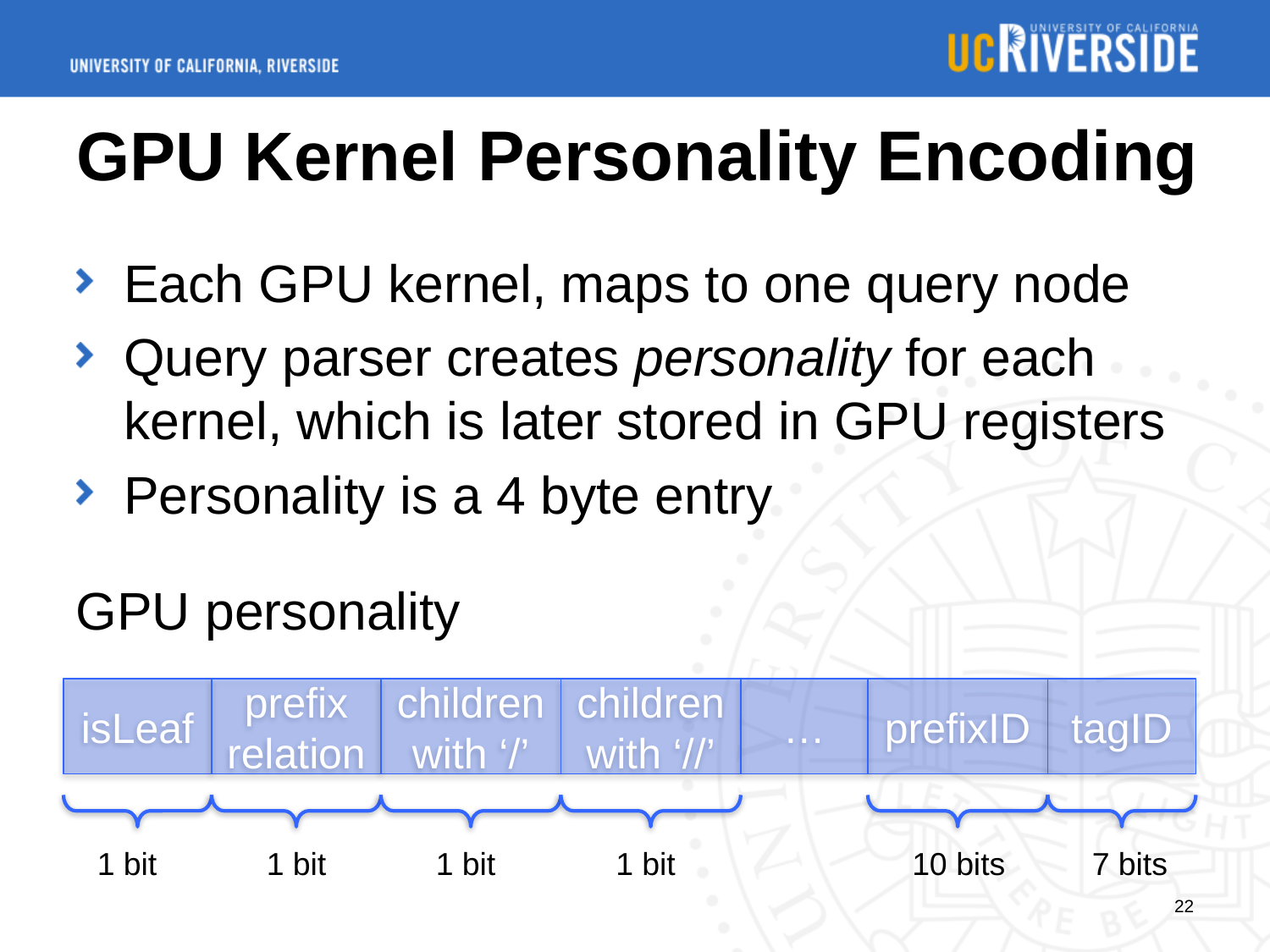

# GPU Kernel Personality Encoding
Each GPU kernel, maps to one query node
Query parser creates personality for each kernel, which is later stored in GPU registers
Personality is a 4 byte entry
GPU personality
isLeaf
prefix
relation
children with ‘/’
children with ‘//’
…
prefixID
tagID

10 bits
7 bits

1 bit
1 bit
1 bit
1 bit
22